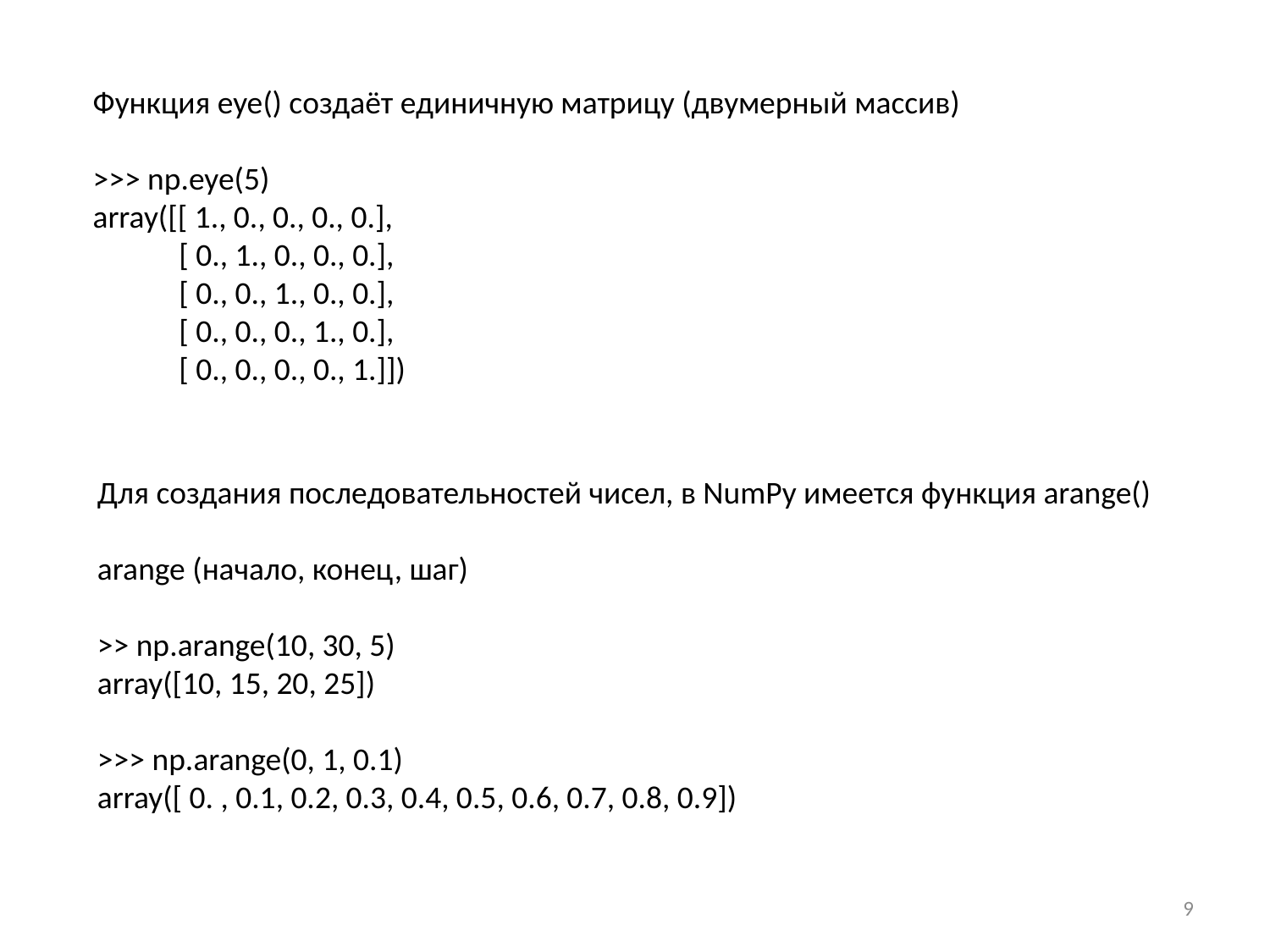

Функция eye() создаёт единичную матрицу (двумерный массив)

>>> np.eye(5)
array([[ 1., 0., 0., 0., 0.],
            [ 0., 1., 0., 0., 0.],
            [ 0., 0., 1., 0., 0.],
            [ 0., 0., 0., 1., 0.],
            [ 0., 0., 0., 0., 1.]])
Для создания последовательностей чисел, в NumPy имеется функция arange()

arange (начало, конец, шаг)

>> np.arange(10, 30, 5)
array([10, 15, 20, 25])

>>> np.arange(0, 1, 0.1)
array([ 0. , 0.1, 0.2, 0.3, 0.4, 0.5, 0.6, 0.7, 0.8, 0.9])
9